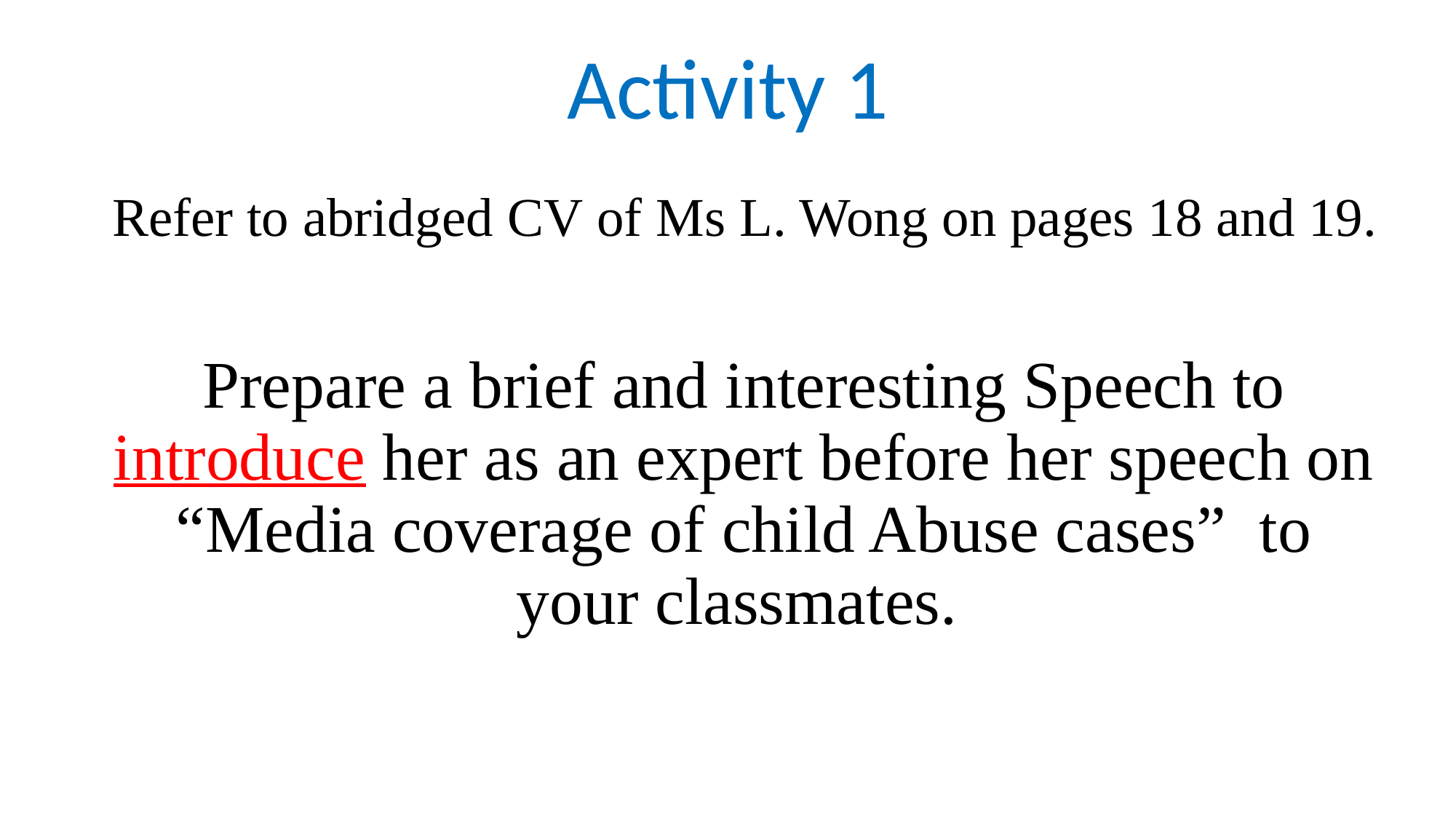

Activity 1
Refer to abridged CV of Ms L. Wong on pages 18 and 19.

Prepare a brief and interesting Speech to introduce her as an expert before her speech on “Media coverage of child Abuse cases”  to your classmates.